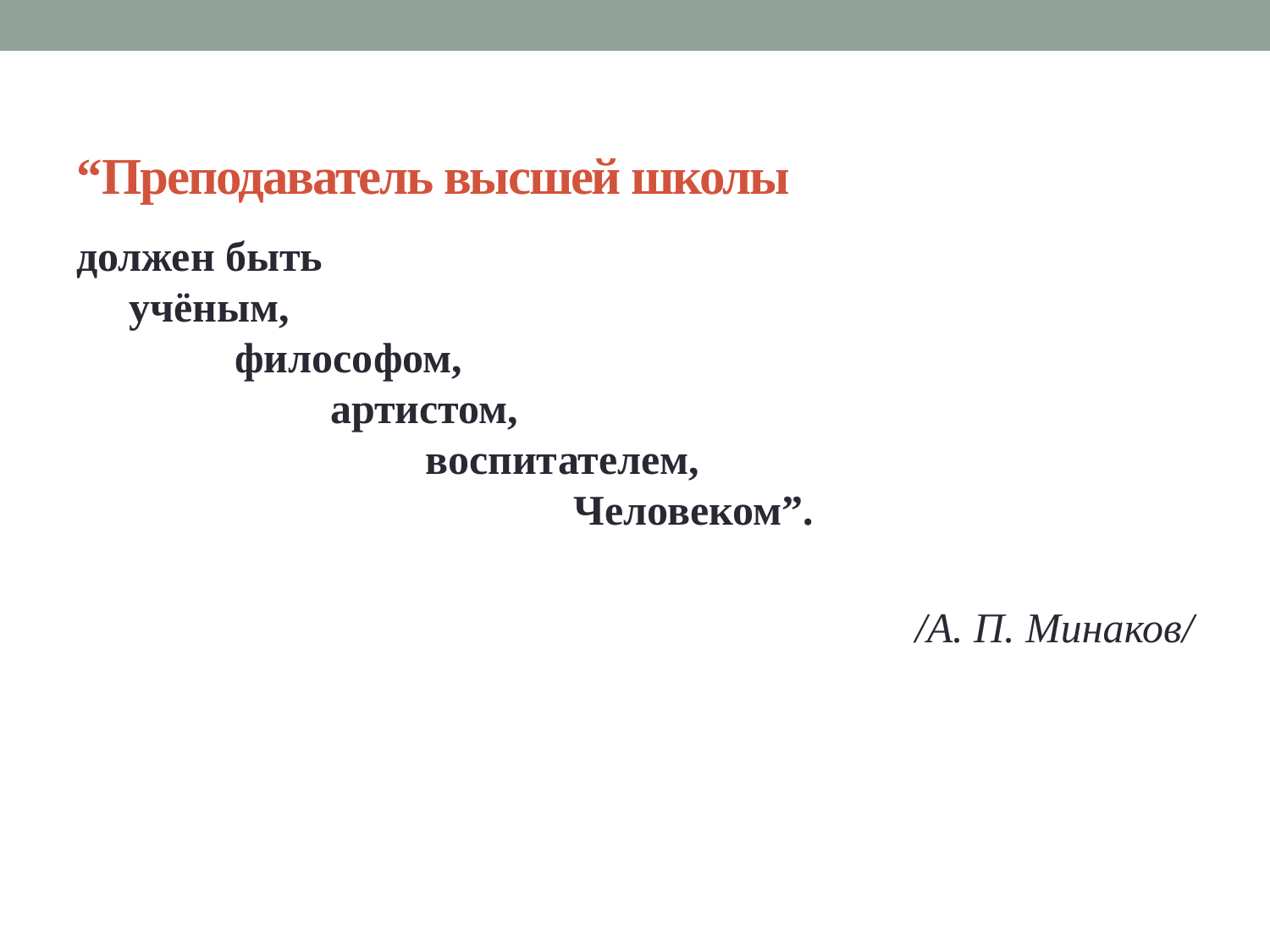

# “Преподаватель высшей школы
должен быть
     учёным,
               философом,
                        артистом,
                                 воспитателем,
                                               Человеком”.

/А. П. Минаков/